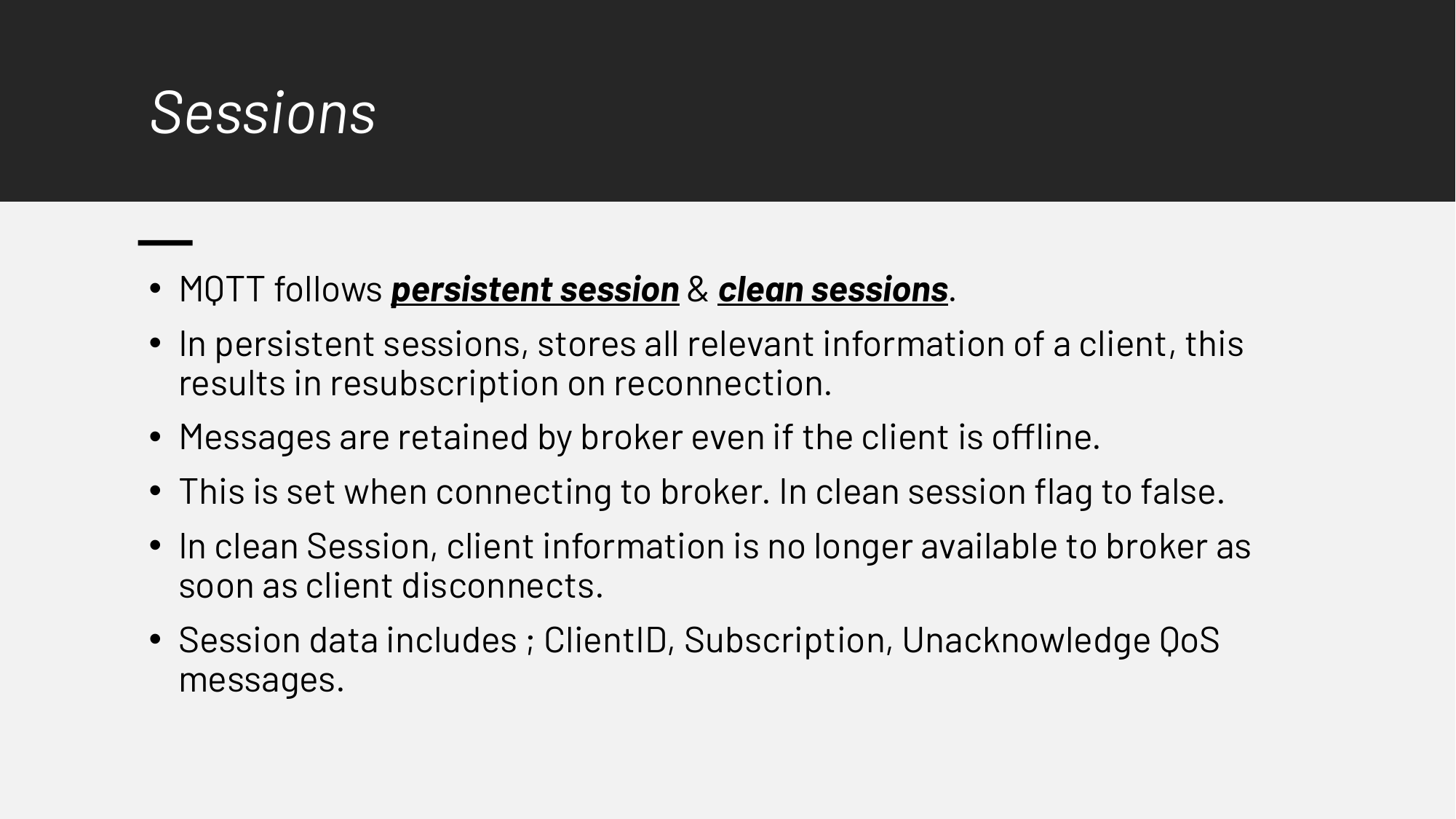

# Sessions

MQTT follows persistent session & clean sessions.
In persistent sessions, stores all relevant information of a client, this results in resubscription on reconnection.
Messages are retained by broker even if the client is offline.
This is set when connecting to broker. In clean session flag to false.
In clean Session, client information is no longer available to broker as soon as client disconnects.
Session data includes ; ClientID, Subscription, Unacknowledge QoS messages.